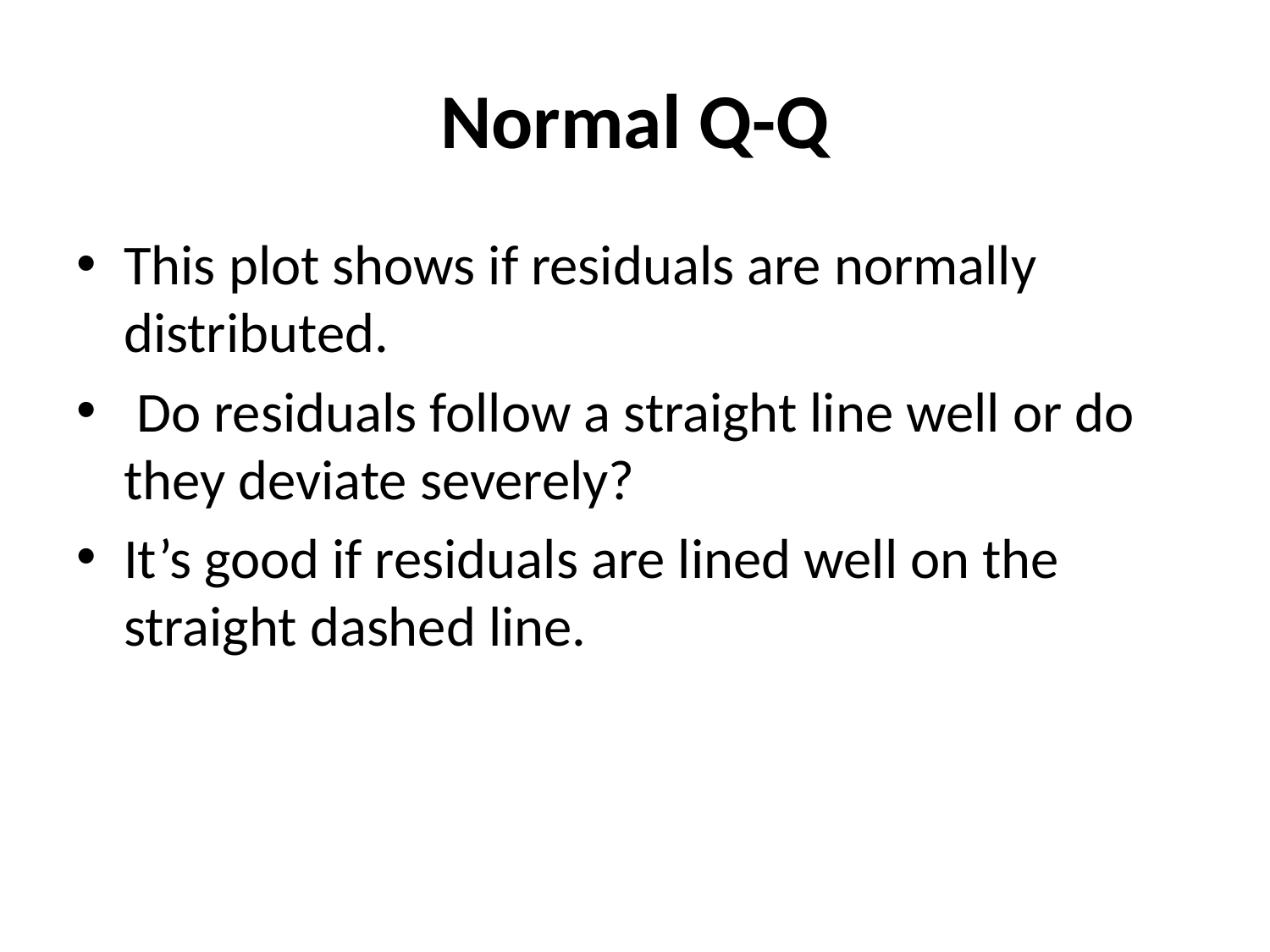

# Normal Q-Q
This plot shows if residuals are normally distributed.
 Do residuals follow a straight line well or do they deviate severely?
It’s good if residuals are lined well on the straight dashed line.